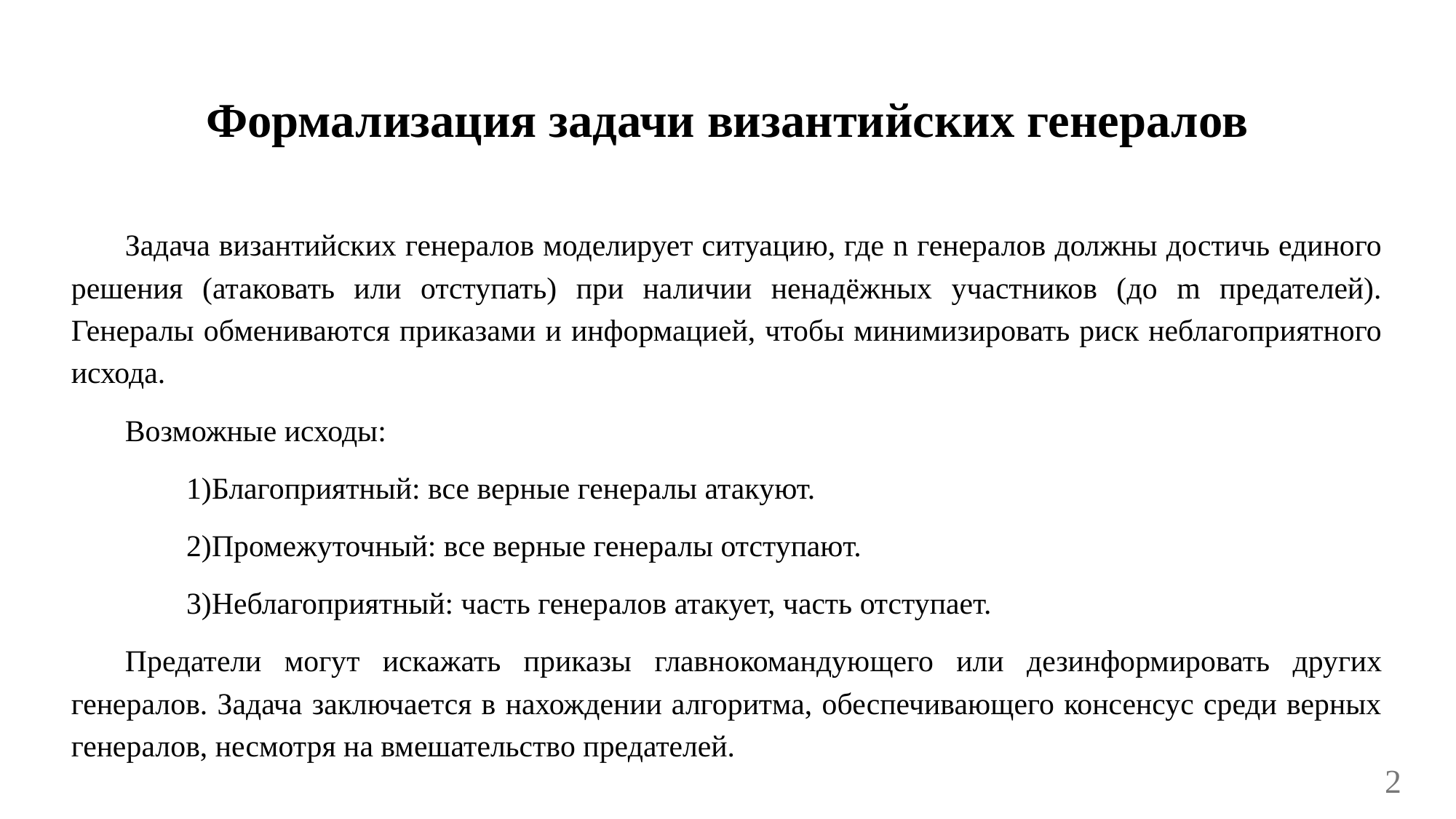

# Формализация задачи византийских генералов
Задача византийских генералов моделирует ситуацию, где n генералов должны достичь единого решения (атаковать или отступать) при наличии ненадёжных участников (до m предателей). Генералы обмениваются приказами и информацией, чтобы минимизировать риск неблагоприятного исхода.
Возможные исходы:
Благоприятный: все верные генералы атакуют.
Промежуточный: все верные генералы отступают.
Неблагоприятный: часть генералов атакует, часть отступает.
Предатели могут искажать приказы главнокомандующего или дезинформировать других генералов. Задача заключается в нахождении алгоритма, обеспечивающего консенсус среди верных генералов, несмотря на вмешательство предателей.
2